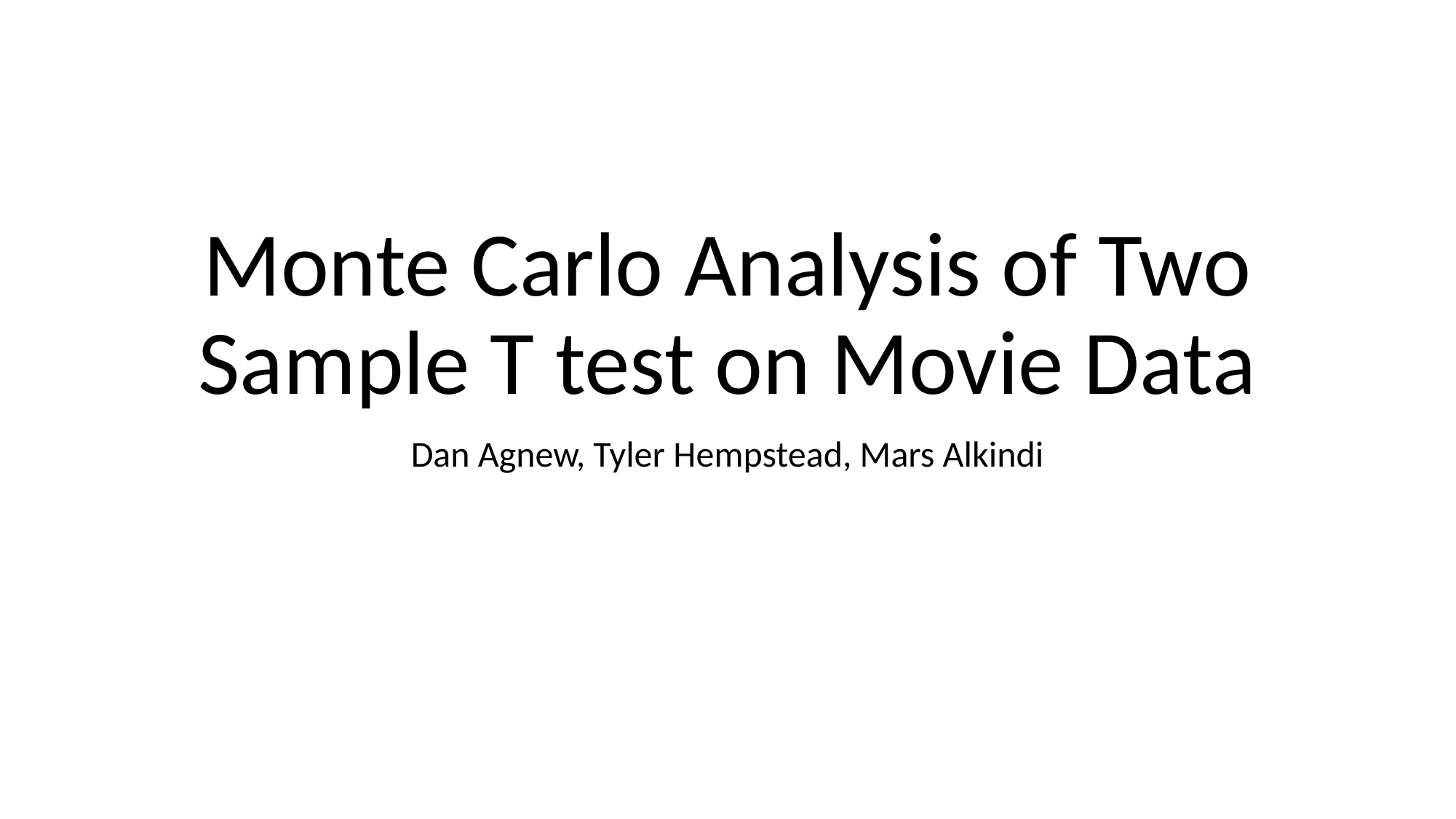

# Monte Carlo Analysis of Two Sample T test on Movie Data
Dan Agnew, Tyler Hempstead, Mars Alkindi